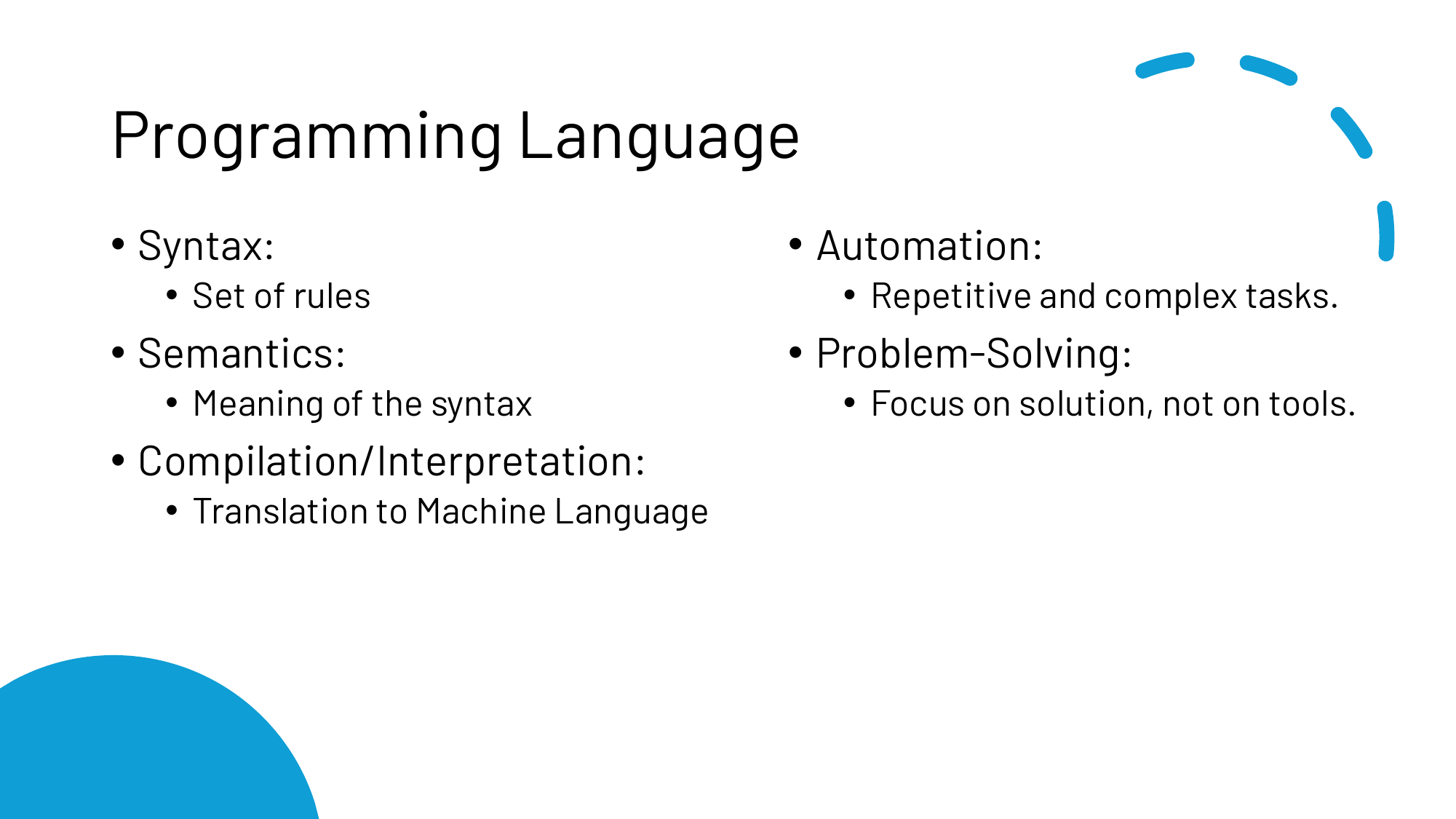

# Programming Language

Syntax:
Set of rules
Semantics:
Meaning of the syntax
Compilation/Interpretation:
Translation to Machine Language
Automation:
Repetitive and complex tasks.
Problem-Solving:
Focus on solution, not on tools.